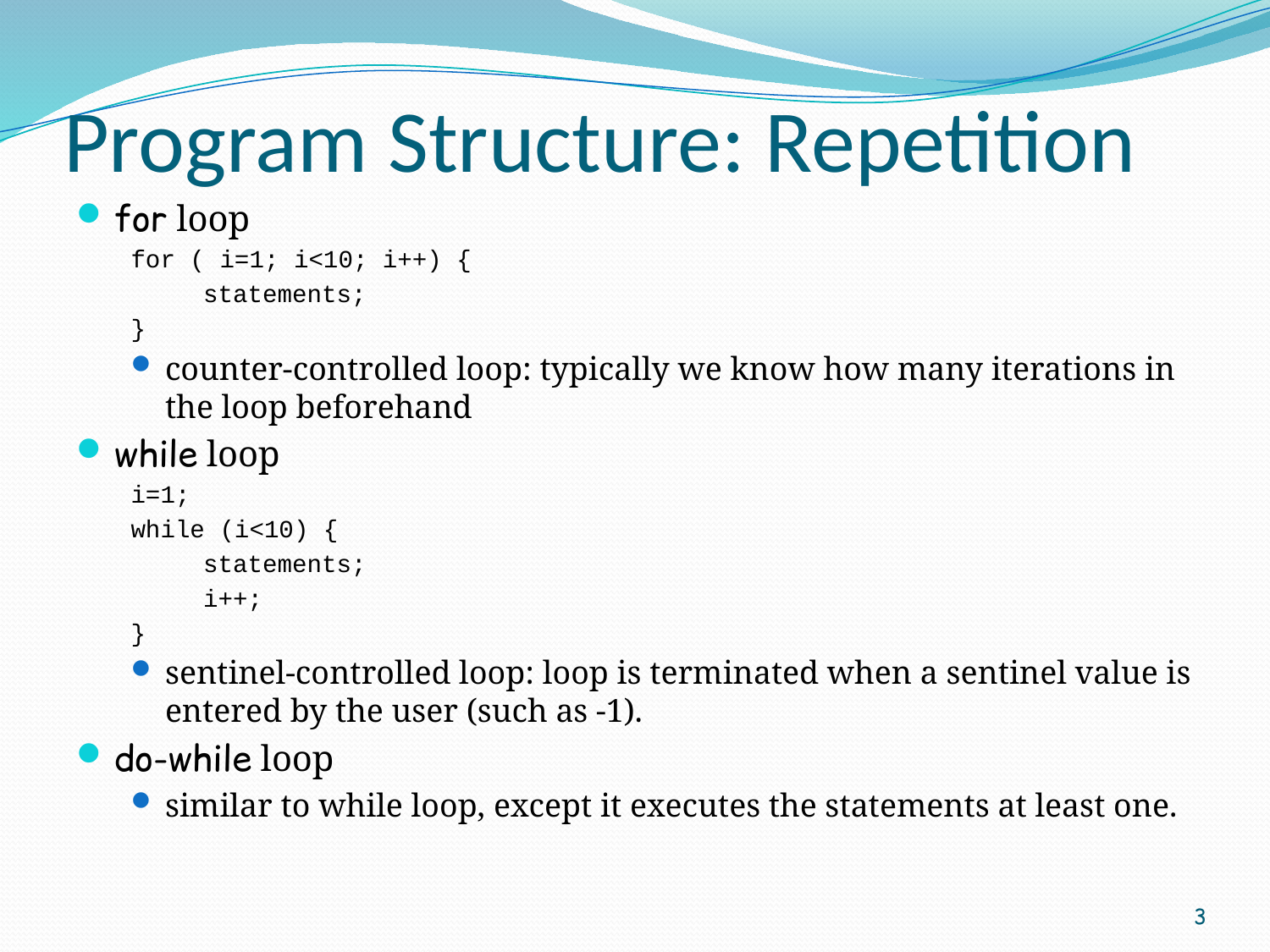

# Program Structure: Repetition
for loop
for ( i=1; i<10; i++) {
	statements;
}
counter-controlled loop: typically we know how many iterations in the loop beforehand
while loop
i=1;
while (i<10) {
	statements;
	i++;
}
sentinel-controlled loop: loop is terminated when a sentinel value is entered by the user (such as -1).
do-while loop
similar to while loop, except it executes the statements at least one.

3